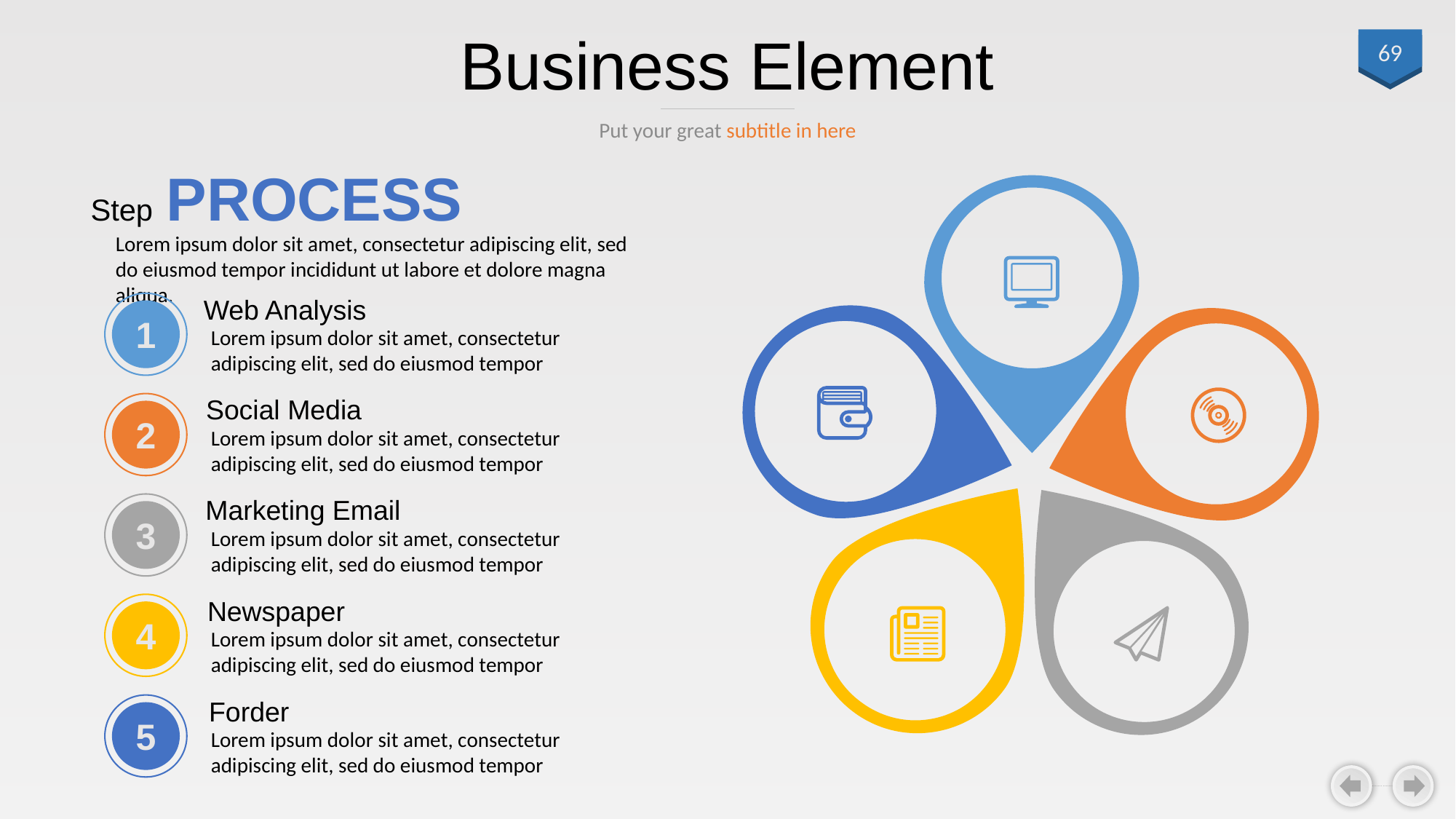

# Business Element
69
Put your great subtitle in here
Step PROCESS

Lorem ipsum dolor sit amet, consectetur adipiscing elit, sed do eiusmod tempor incididunt ut labore et dolore magna aliqua.

Web Analysis
Lorem ipsum dolor sit amet, consectetur adipiscing elit, sed do eiusmod tempor

1

Social Media
Lorem ipsum dolor sit amet, consectetur adipiscing elit, sed do eiusmod tempor

2
Marketing Email
Lorem ipsum dolor sit amet, consectetur adipiscing elit, sed do eiusmod tempor

3
Newspaper
Lorem ipsum dolor sit amet, consectetur adipiscing elit, sed do eiusmod tempor

4

Forder
Lorem ipsum dolor sit amet, consectetur adipiscing elit, sed do eiusmod tempor

5